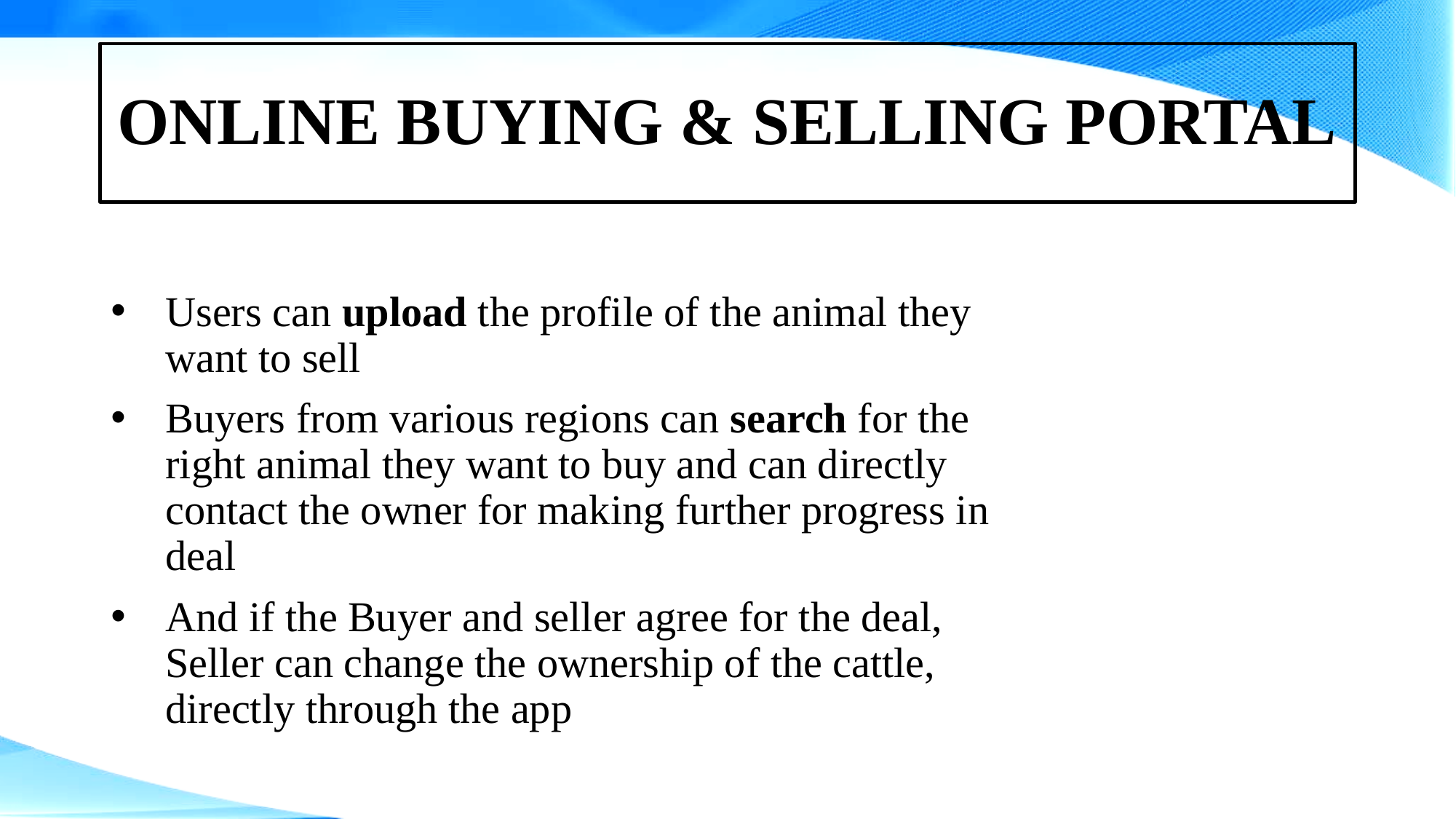

# ONLINE BUYING & SELLING PORTAL

Users can upload the profile of the animal they want to sell
Buyers from various regions can search for the right animal they want to buy and can directly contact the owner for making further progress in deal
And if the Buyer and seller agree for the deal, Seller can change the ownership of the cattle, directly through the app